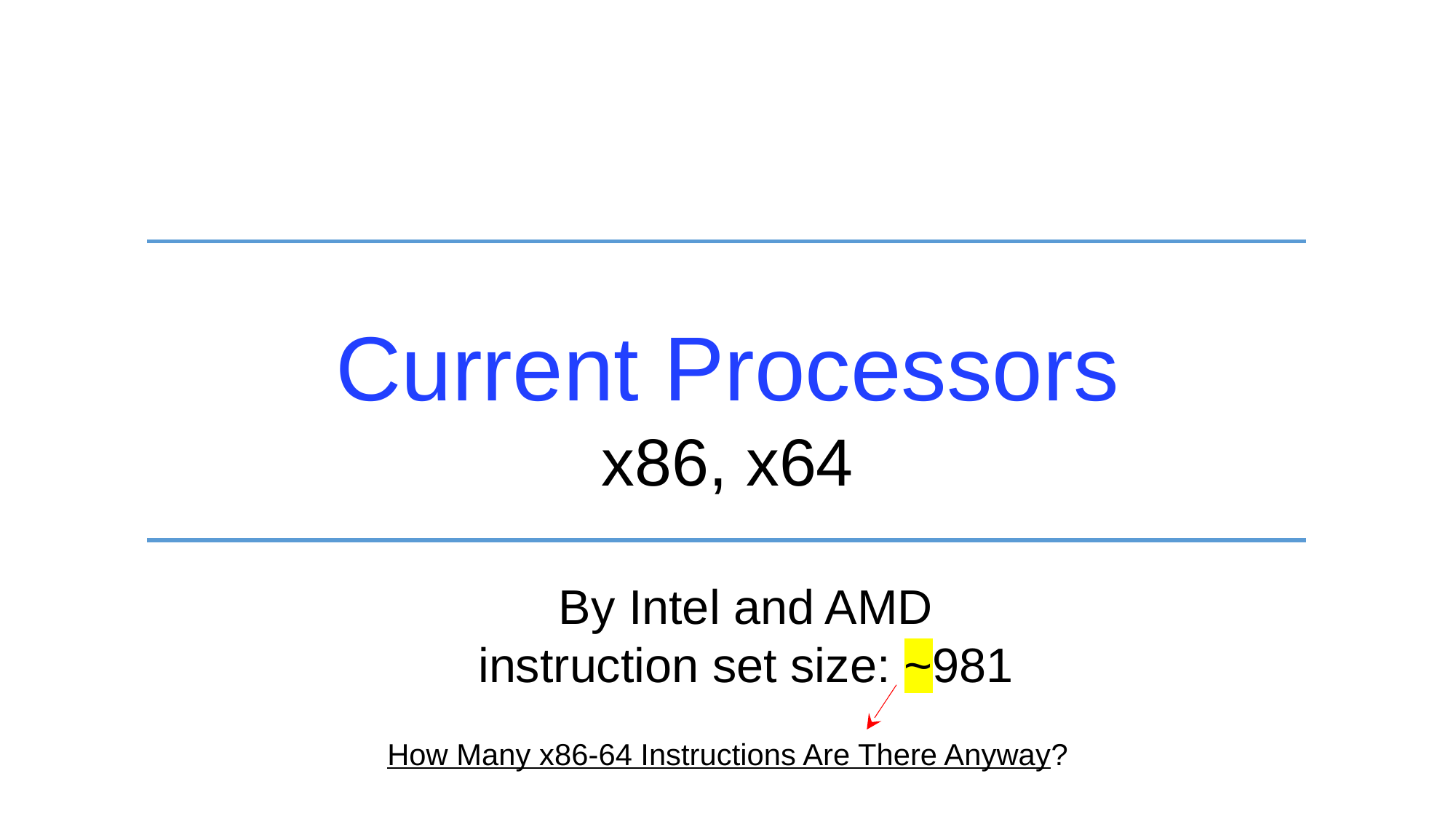

Current Processors
x86, x64
By Intel and AMD
instruction set size: ~981
How Many x86-64 Instructions Are There Anyway?